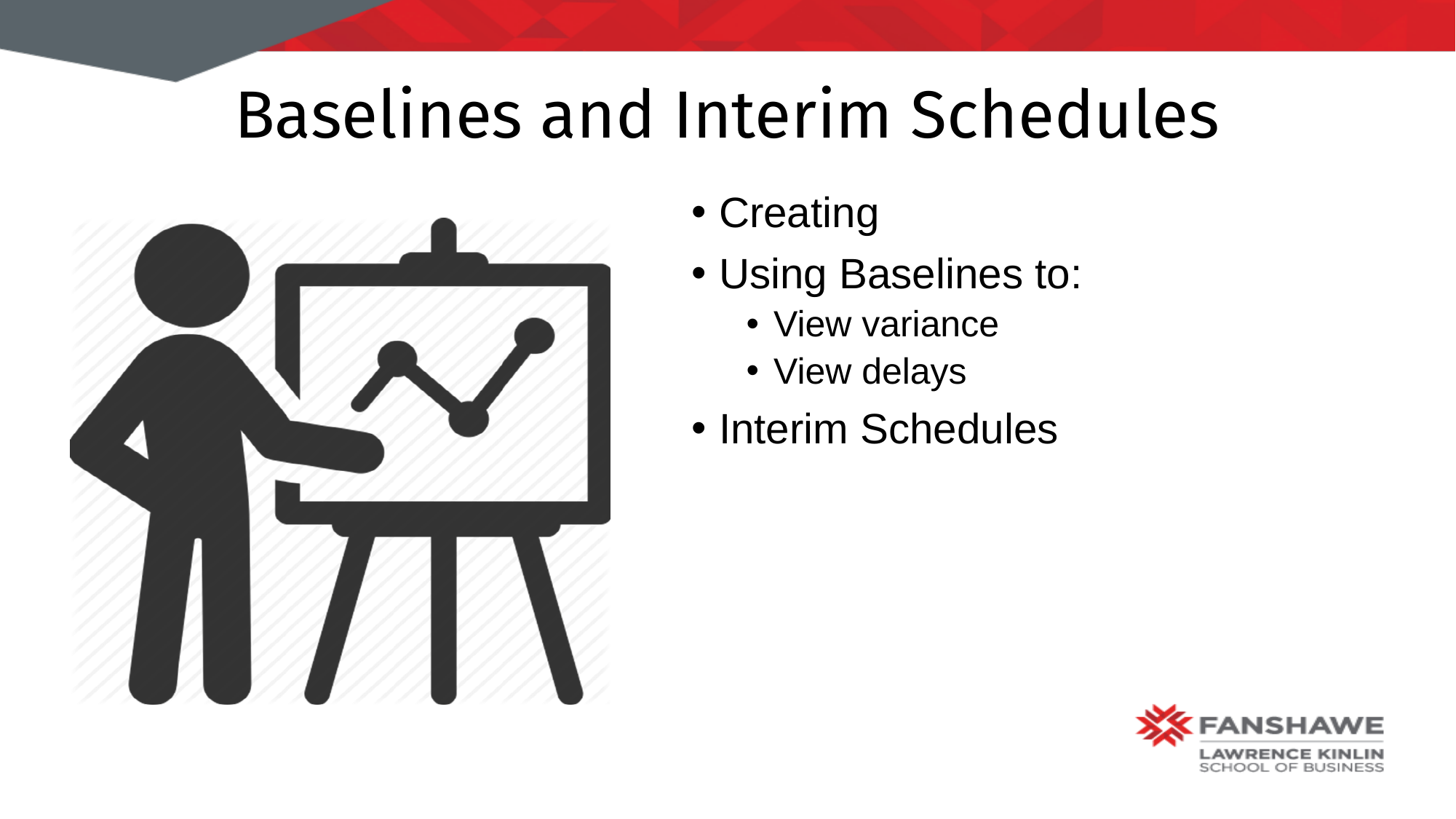

# Baselines and Interim Schedules
Creating
Using Baselines to:
View variance
View delays
Interim Schedules